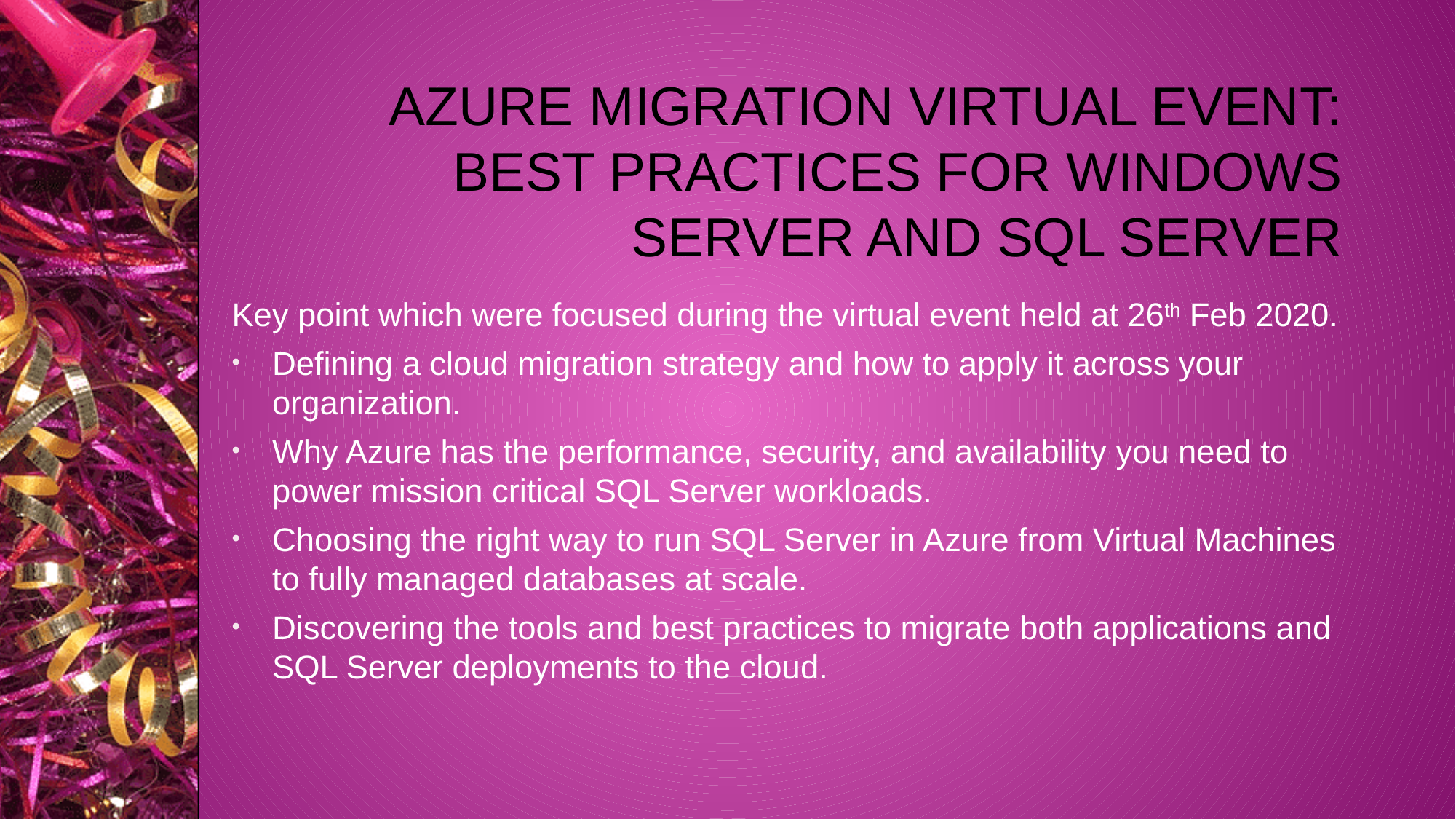

# Azure Migration Virtual Event: Best practices for Windows Server and SQL Server
Key point which were focused during the virtual event held at 26th Feb 2020.
Defining a cloud migration strategy and how to apply it across your organization.
Why Azure has the performance, security, and availability you need to power mission critical SQL Server workloads.
Choosing the right way to run SQL Server in Azure from Virtual Machines to fully managed databases at scale.
Discovering the tools and best practices to migrate both applications and SQL Server deployments to the cloud.